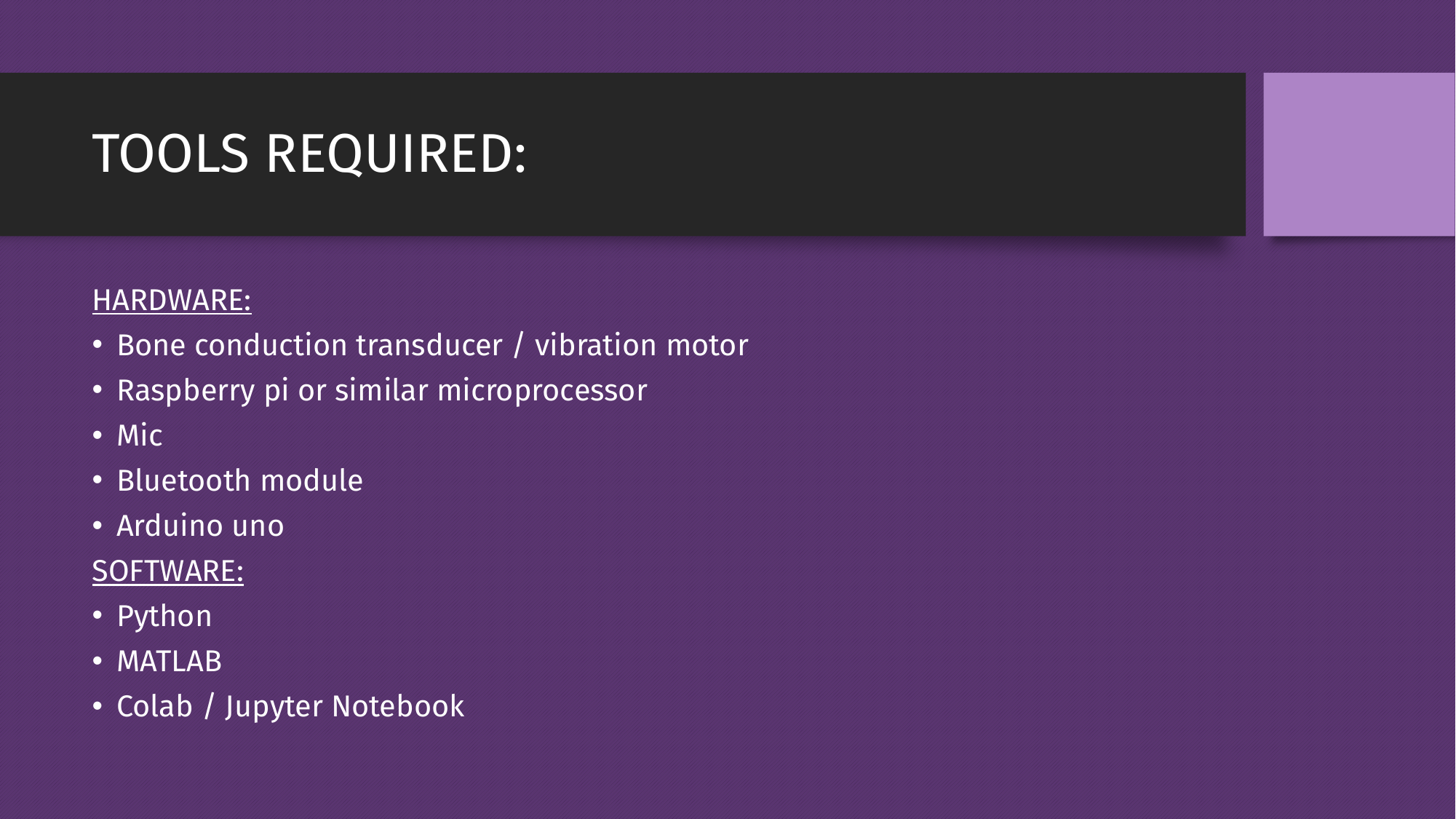

# TOOLS REQUIRED:
HARDWARE:
Bone conduction transducer / vibration motor
Raspberry pi or similar microprocessor
Mic
Bluetooth module
Arduino uno
SOFTWARE:
Python
MATLAB
Colab / Jupyter Notebook